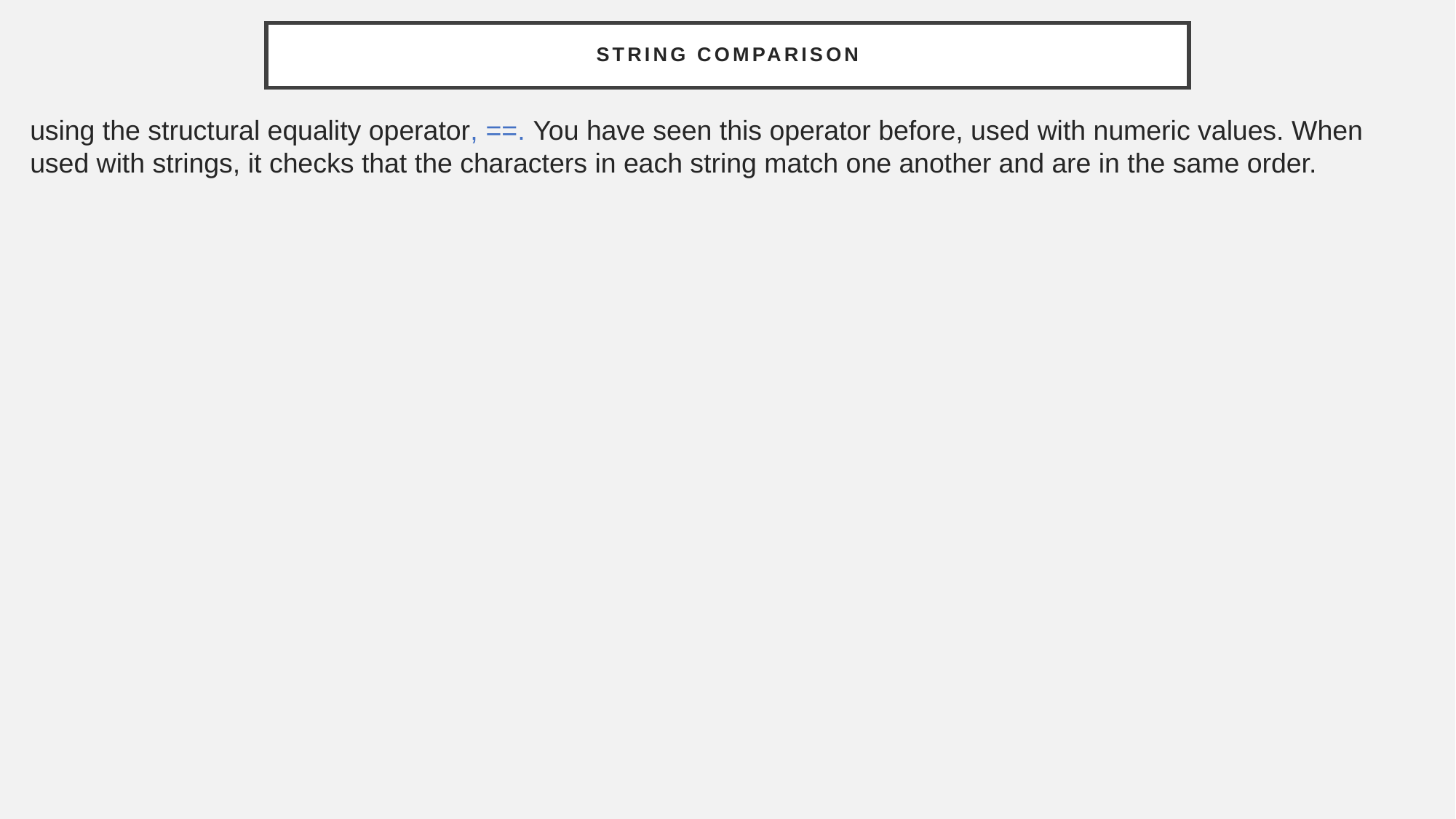

# String Comparison
using the structural equality operator, ==. You have seen this operator before, used with numeric values. When used with strings, it checks that the characters in each string match one another and are in the same order.